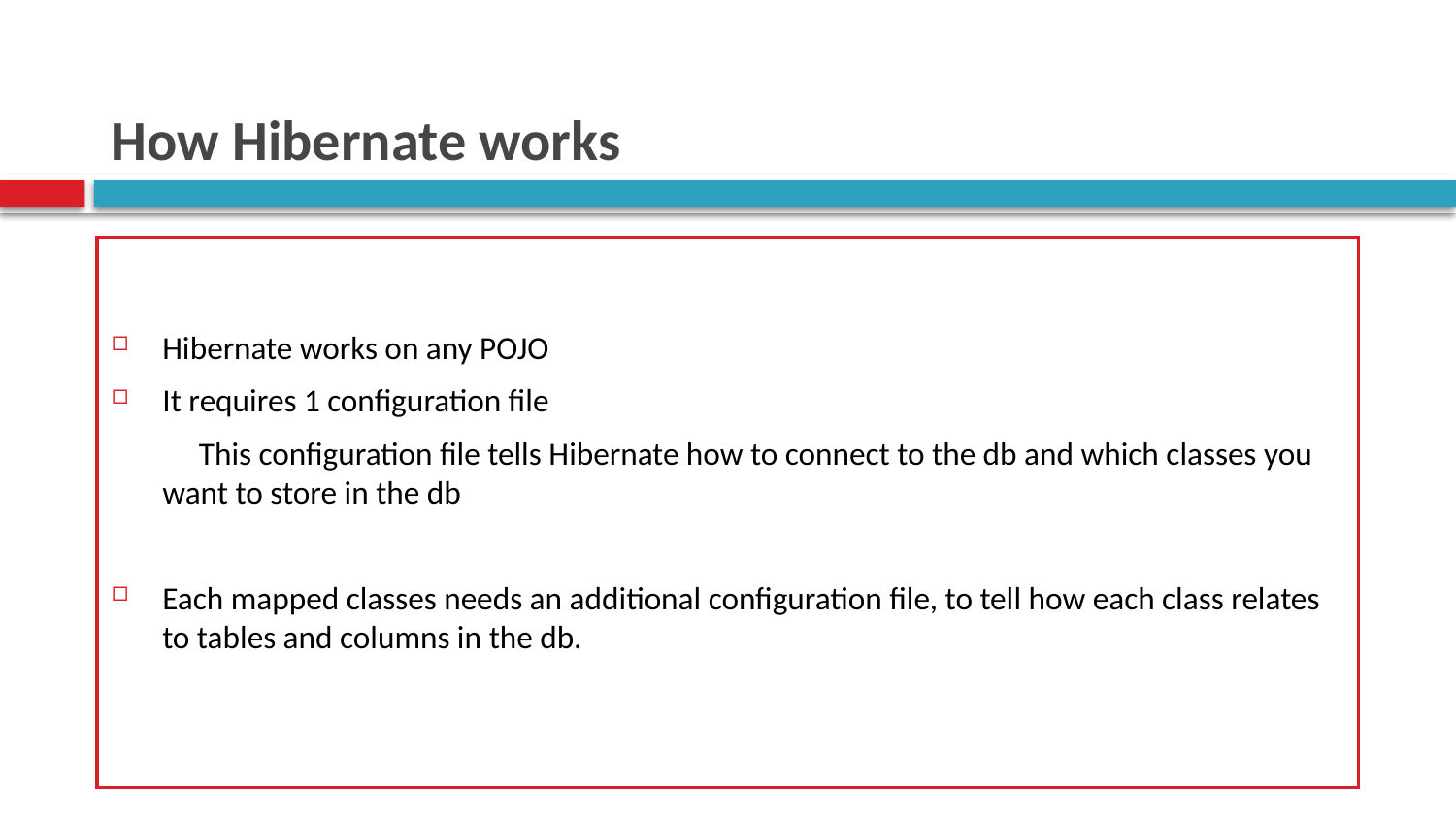

# How Hibernate works
Hibernate works on any POJO
It requires 1 configuration file
	     This configuration file tells Hibernate how to connect to the db and which classes you want to store in the db

Each mapped classes needs an additional configuration file, to tell how each class relates to tables and columns in the db.